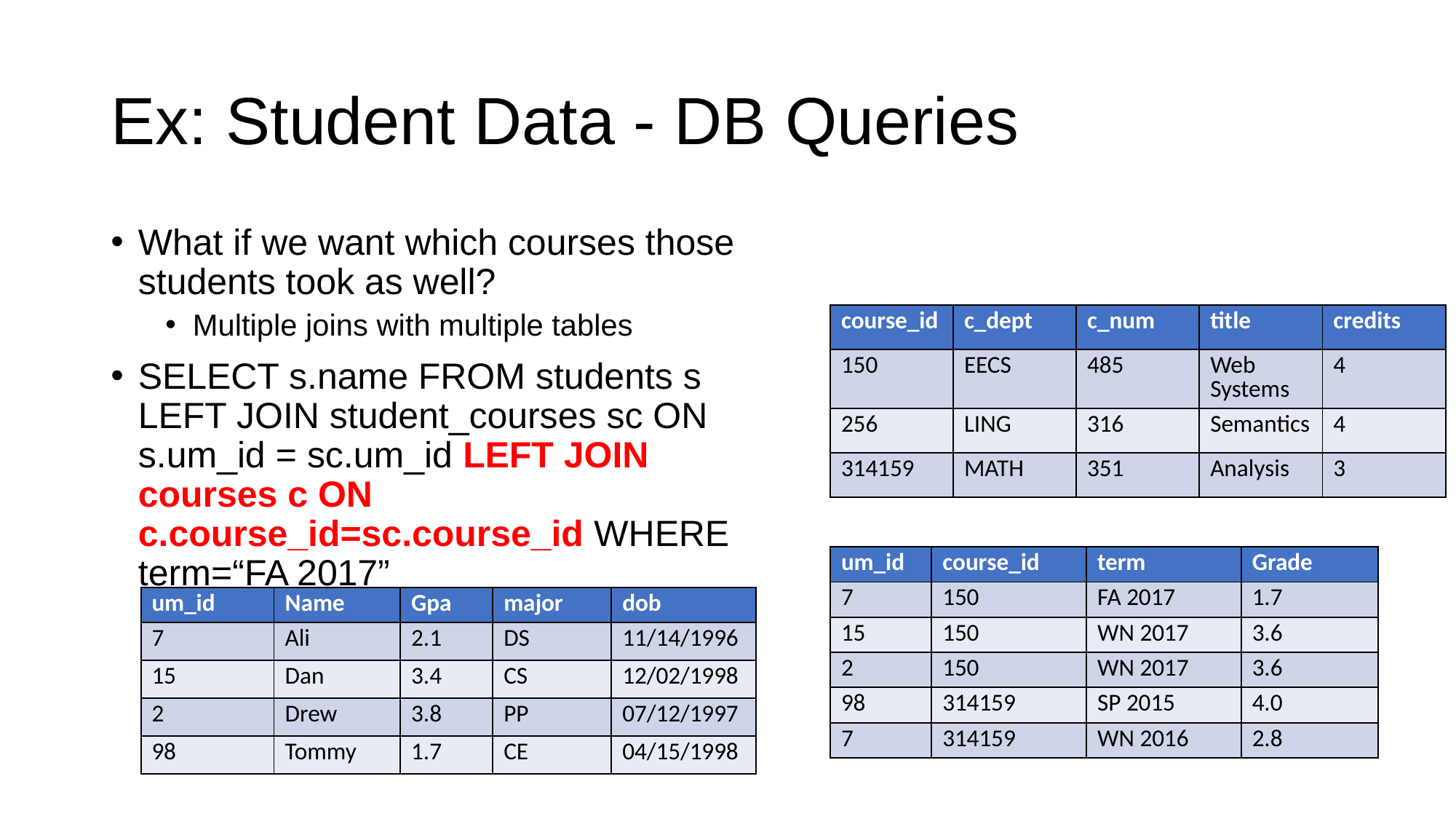

# Ex: Student Data - DB Queries
What if we want which courses those students took as well?
Multiple joins with multiple tables
SELECT s.name FROM students s LEFT JOIN student_courses sc ON  s.um_id = sc.um_id LEFT JOIN courses c ON c.course_id=sc.course_id WHERE term=“FA 2017”

| course\_id | c\_dept | c\_num | title | credits |
| --- | --- | --- | --- | --- |
| 150 | EECS | 485 | Web Systems | 4 |
| 256 | LING | 316 | Semantics | 4 |
| 314159 | MATH | 351 | Analysis | 3 |
| um\_id | course\_id | term | Grade |
| --- | --- | --- | --- |
| 7 | 150 | FA 2017 | 1.7 |
| 15 | 150 | WN 2017 | 3.6 |
| 2 | 150 | WN 2017 | 3.6 |
| 98 | 314159 | SP 2015 | 4.0 |
| 7 | 314159 | WN 2016 | 2.8 |
| um\_id | Name | Gpa | major | dob |
| --- | --- | --- | --- | --- |
| 7 | Ali | 2.1 | DS | 11/14/1996 |
| 15 | Dan | 3.4 | CS | 12/02/1998 |
| 2 | Drew | 3.8 | PP | 07/12/1997 |
| 98 | Tommy | 1.7 | CE | 04/15/1998 |